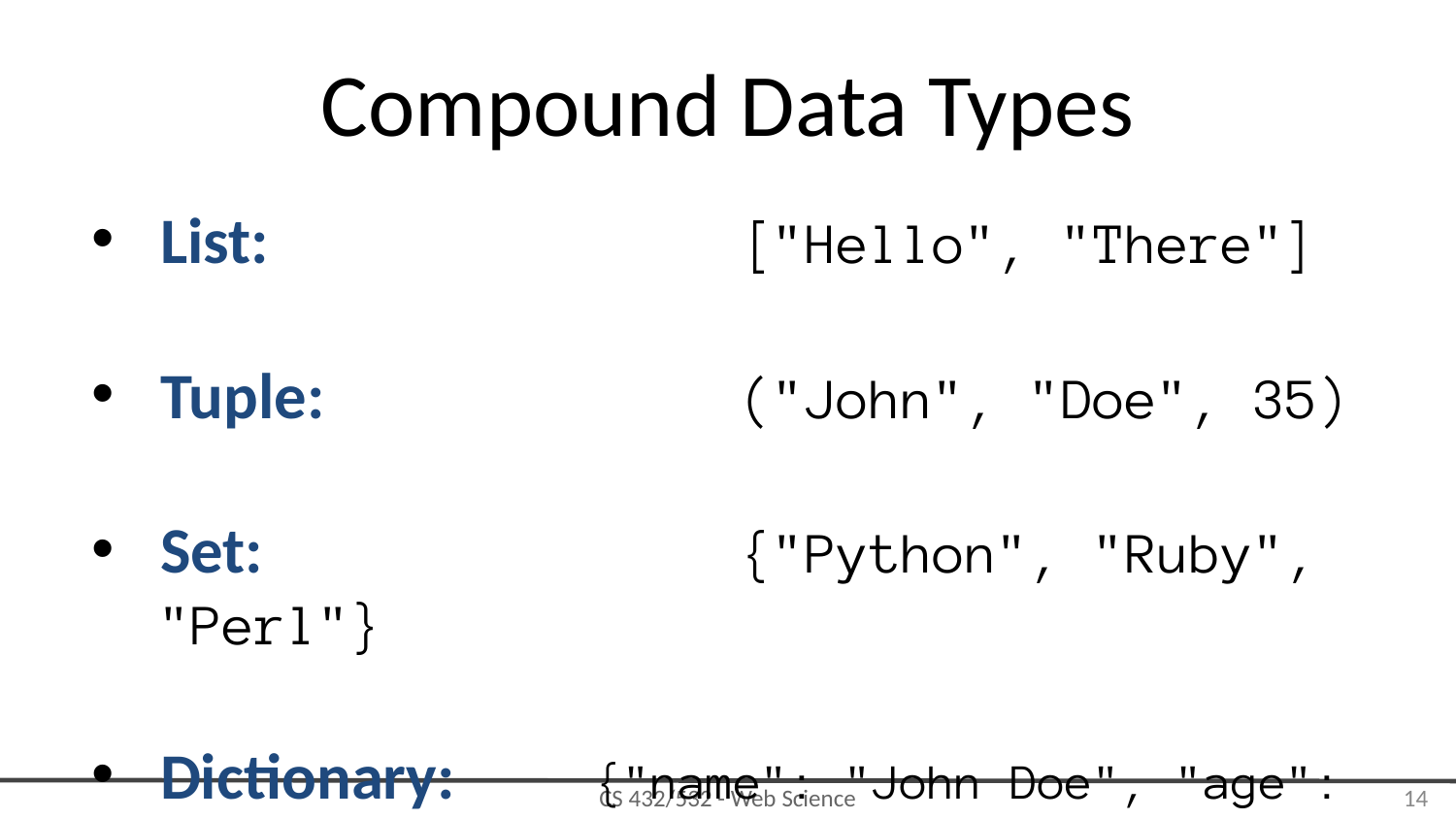

# Compound Data Types
List:				["Hello", "There"]

Tuple:			("John", "Doe", 35)

Set:				{"Python", "Ruby", "Perl"}

Dictionary:	{"name": "John Doe", "age": 35}
14